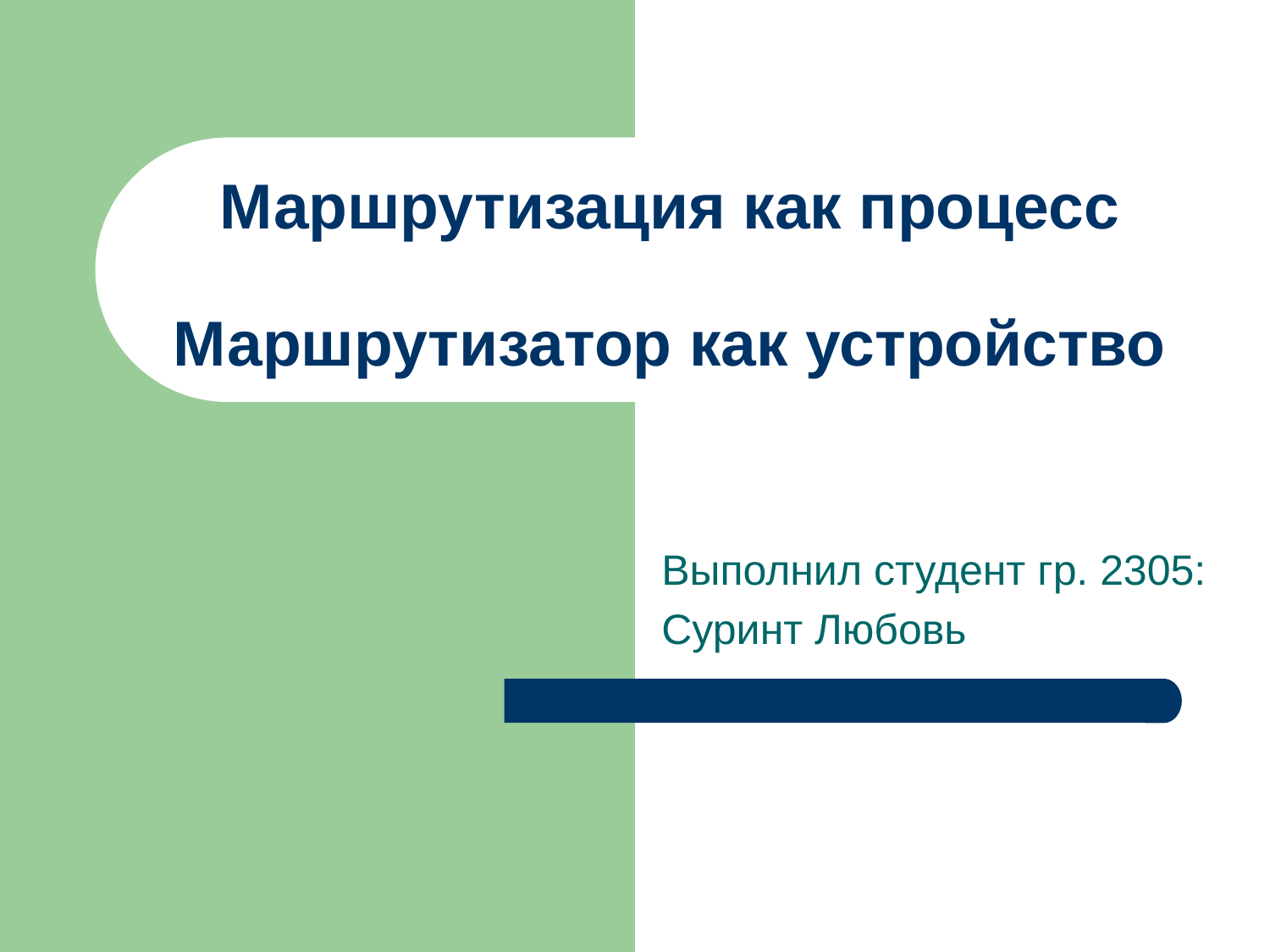

# Маршрутизация как процесс Маршрутизатор как устройство
Выполнил студент гр. 2305:
Суринт Любовь